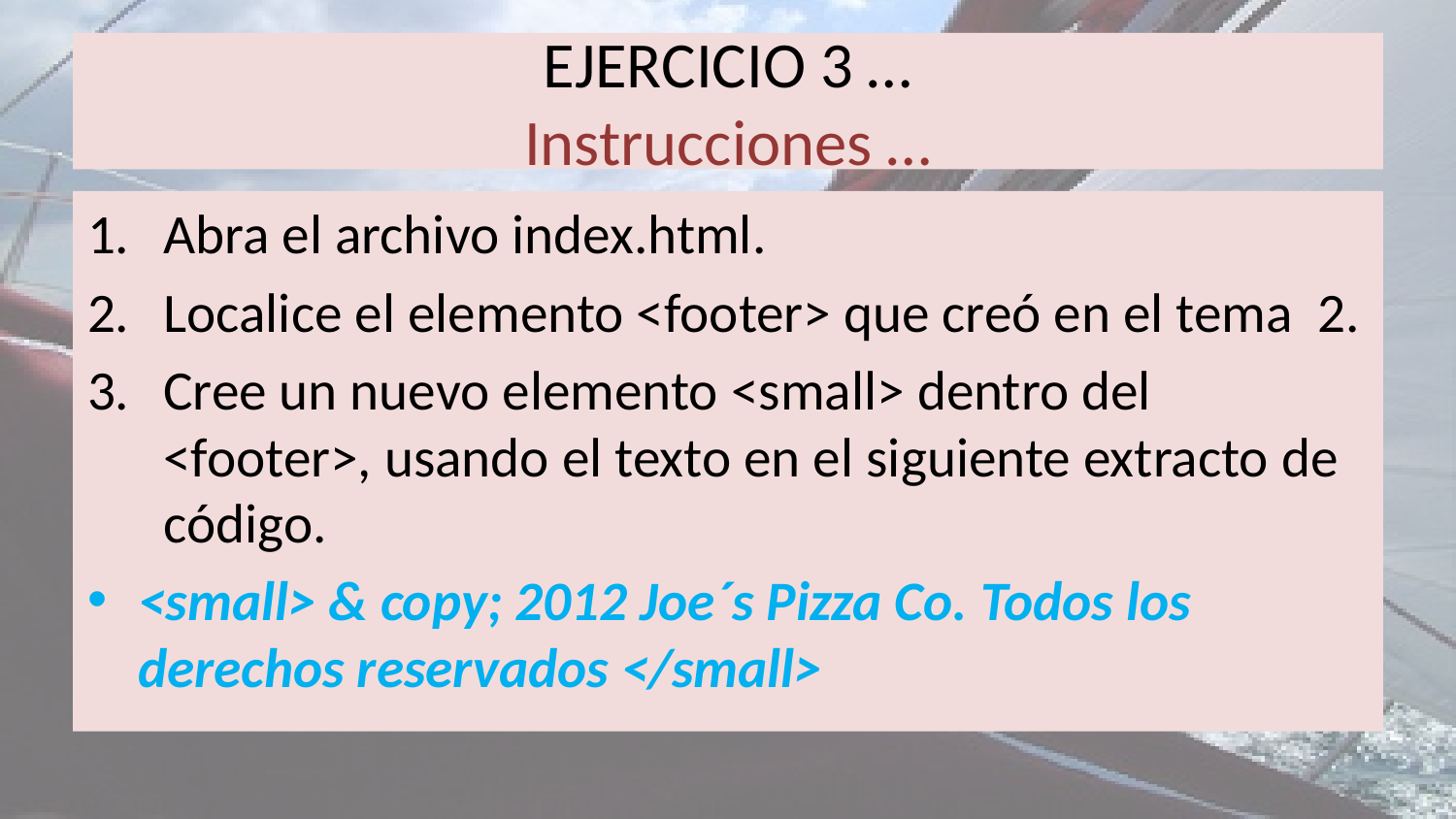

# EJERCICIO 3 … Instrucciones …
Abra el archivo index.html.
Localice el elemento <footer> que creó en el tema  2.
Cree un nuevo elemento <small> dentro del <footer>, usando el texto en el siguiente extracto de código.
<small> & copy; 2012 Joe´s Pizza Co. Todos los derechos reservados </small>